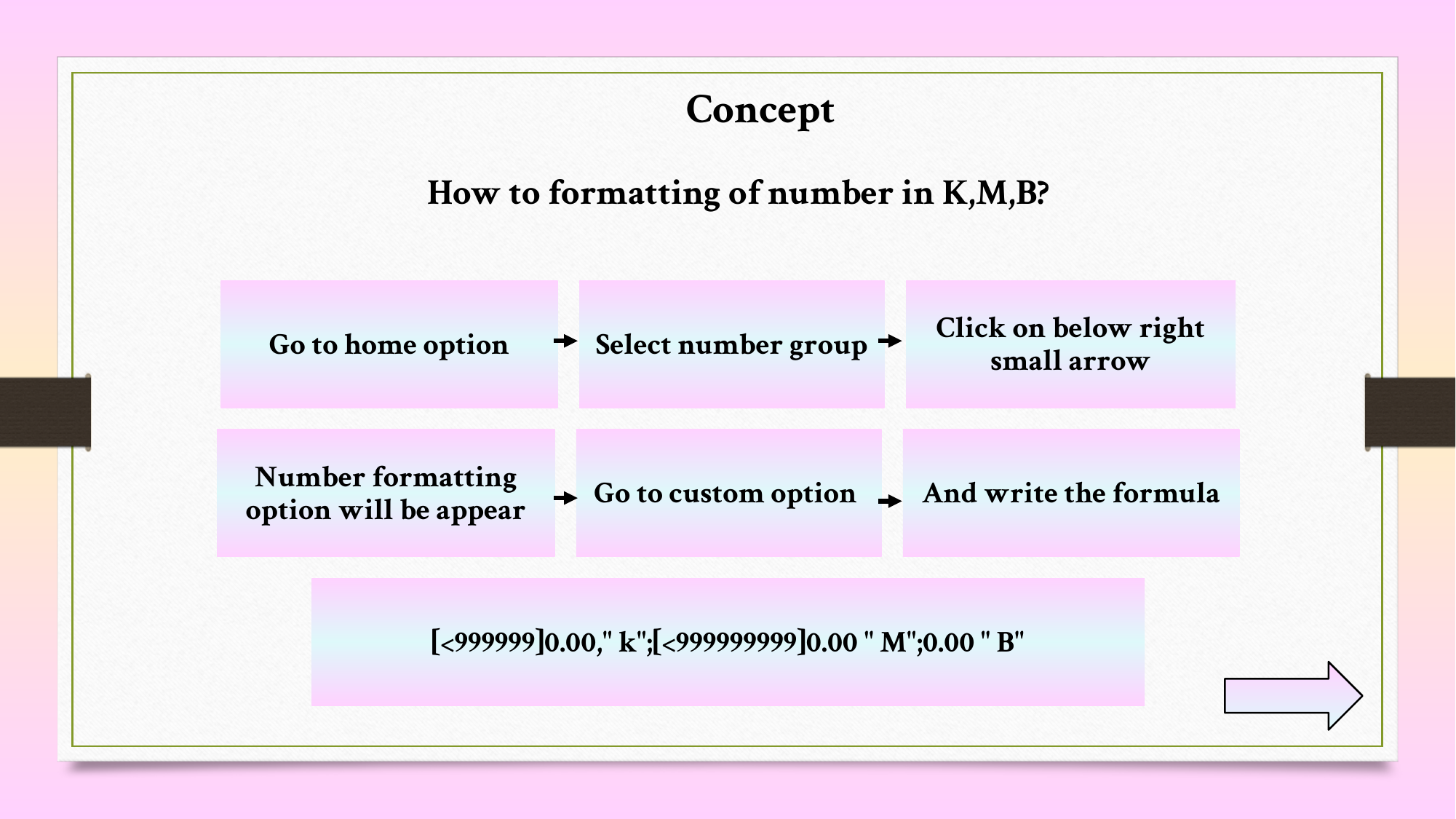

Concept
How to formatting of number in K,M,B?
Go to home option
Select number group
Click on below right small arrow
Number formatting option will be appear
Go to custom option
And write the formula
[<999999]0.00," k";[<999999999]0.00 " M";0.00 " B"